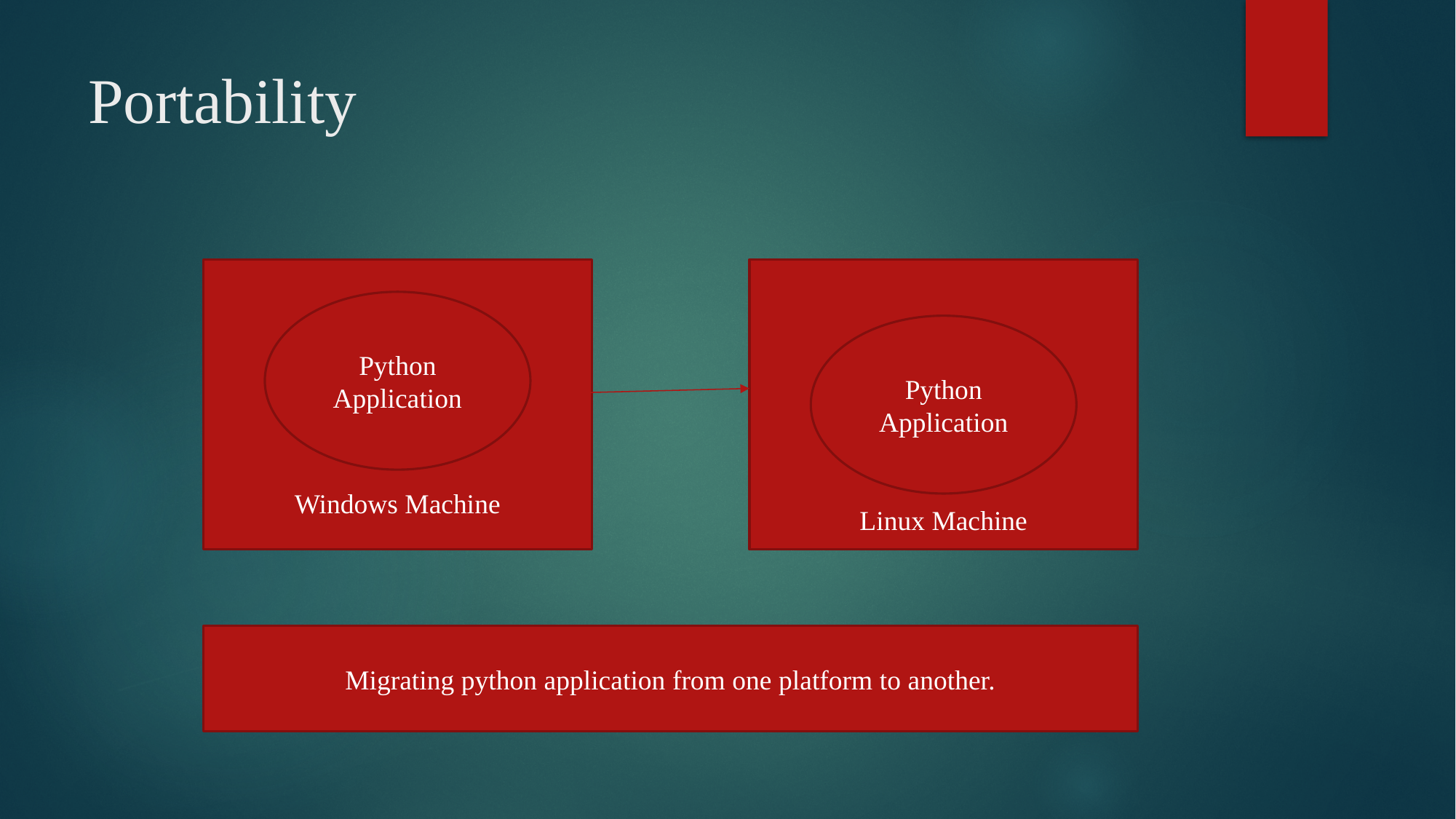

# Portability

Linux Machine

Windows Machine
Python Application
Python Application
Migrating python application from one platform to another.